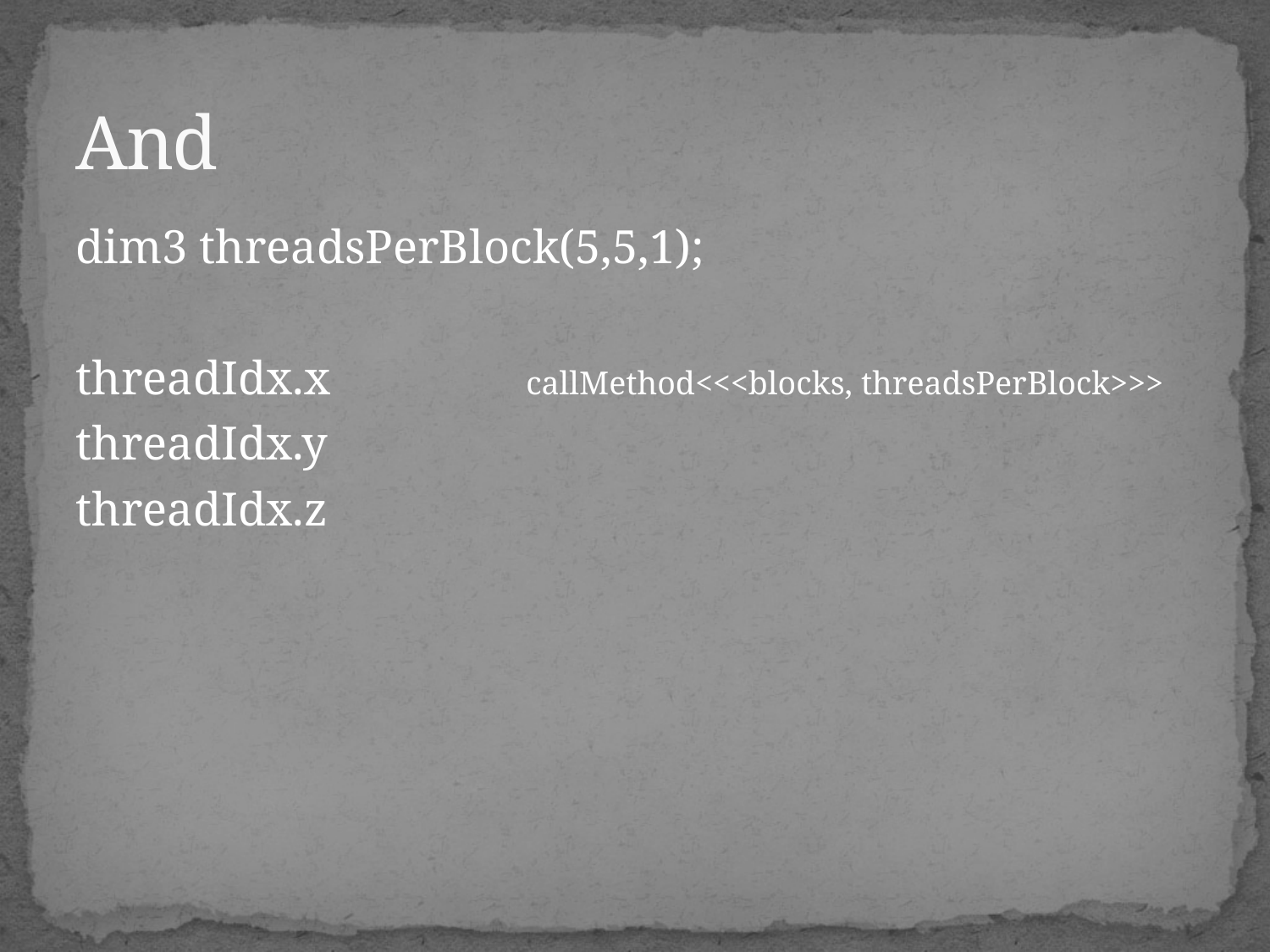

# And
dim3 threadsPerBlock(5,5,1);

threadIdx.x
threadIdx.y
threadIdx.z
callMethod<<<blocks, threadsPerBlock>>>